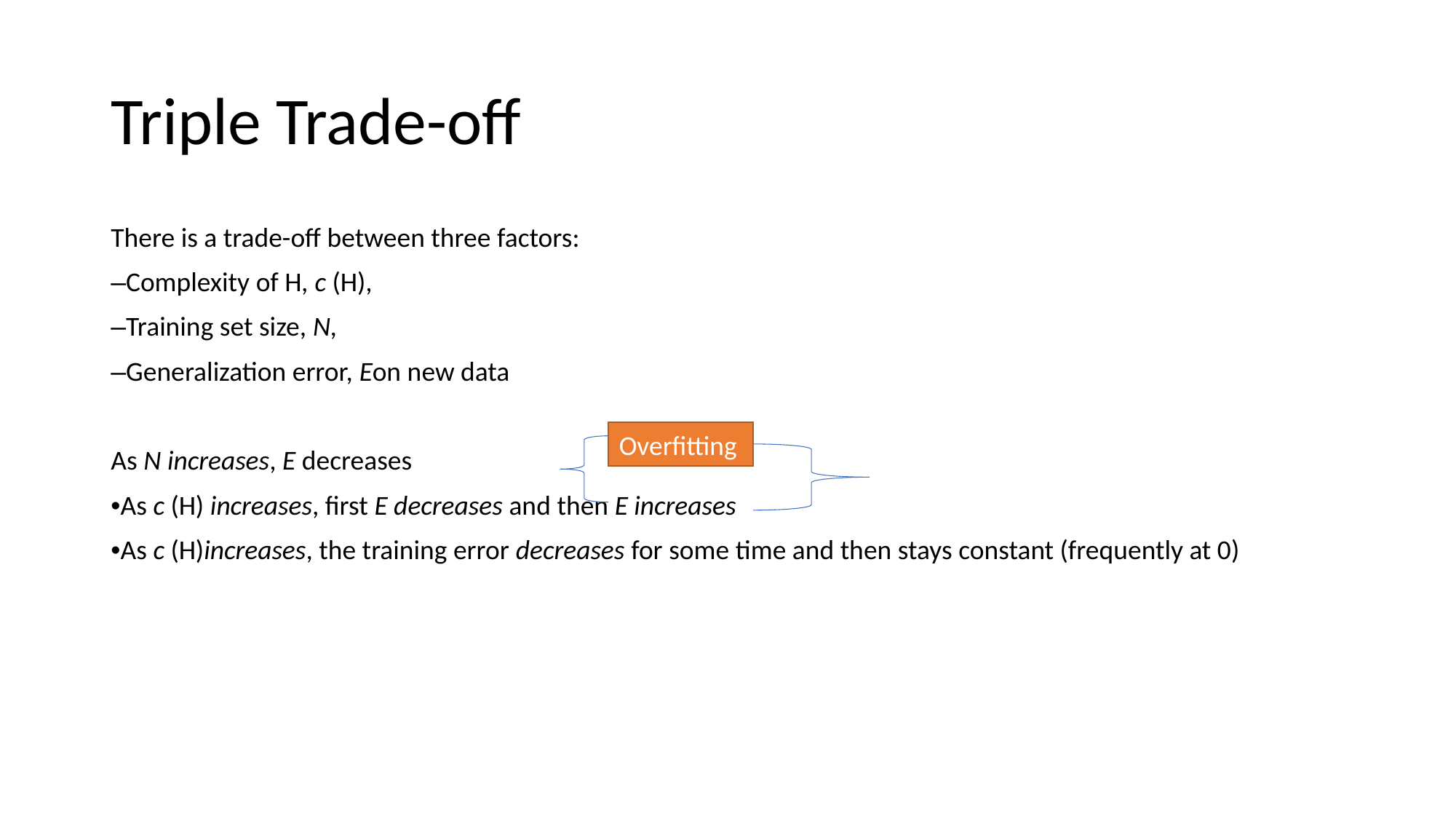

# Triple Trade-off
There is a trade-off between three factors:
–Complexity of H, c (H),
–Training set size, N,
–Generalization error, Eon new data

As N increases, E decreases
•As c (H) increases, first E decreases and then E increases
•As c (H)increases, the training error decreases for some time and then stays constant (frequently at 0)

Overfitting